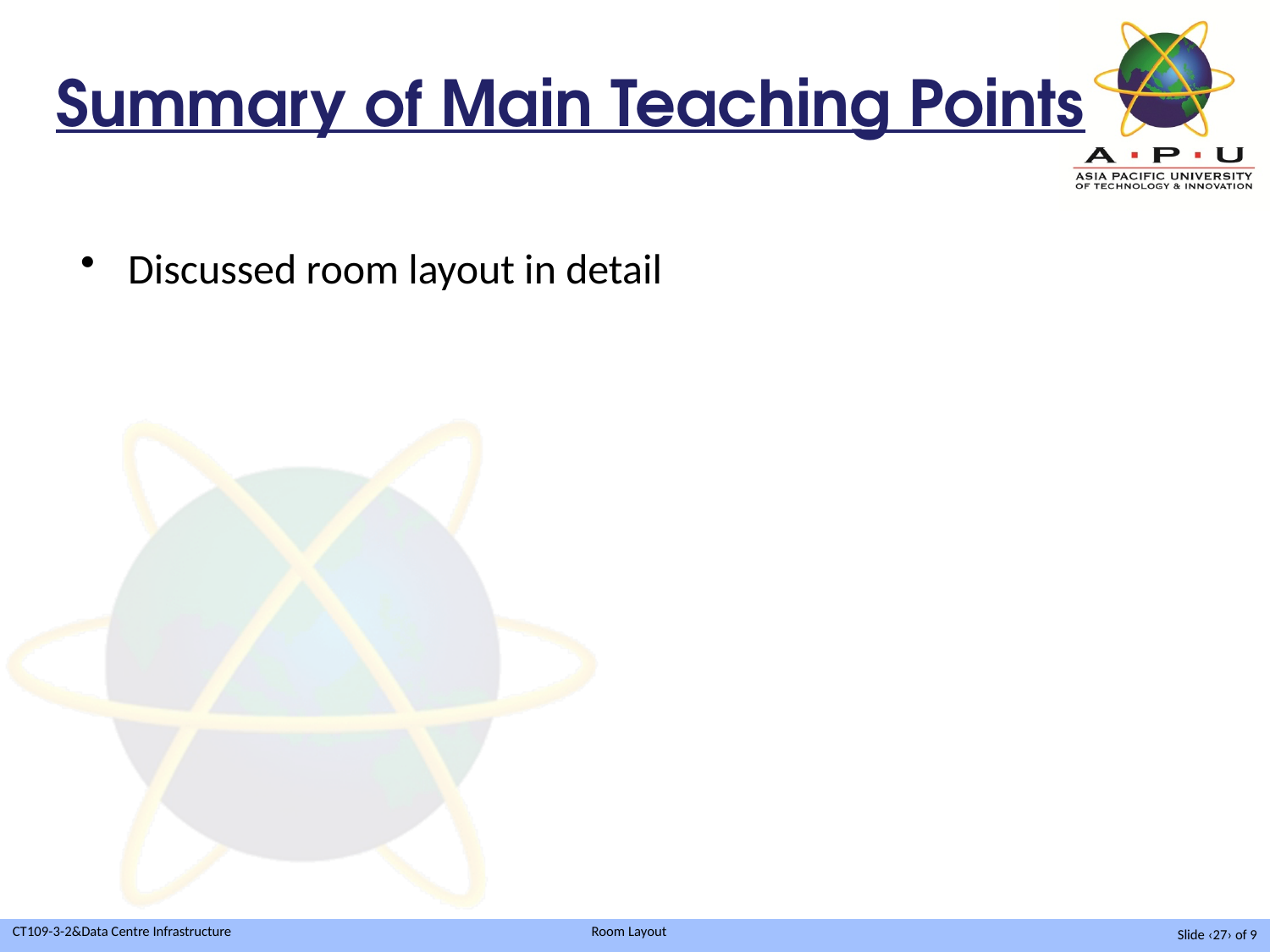

Summary of Main Teaching Points
Discussed room layout in detail
Slide ‹27› of 9